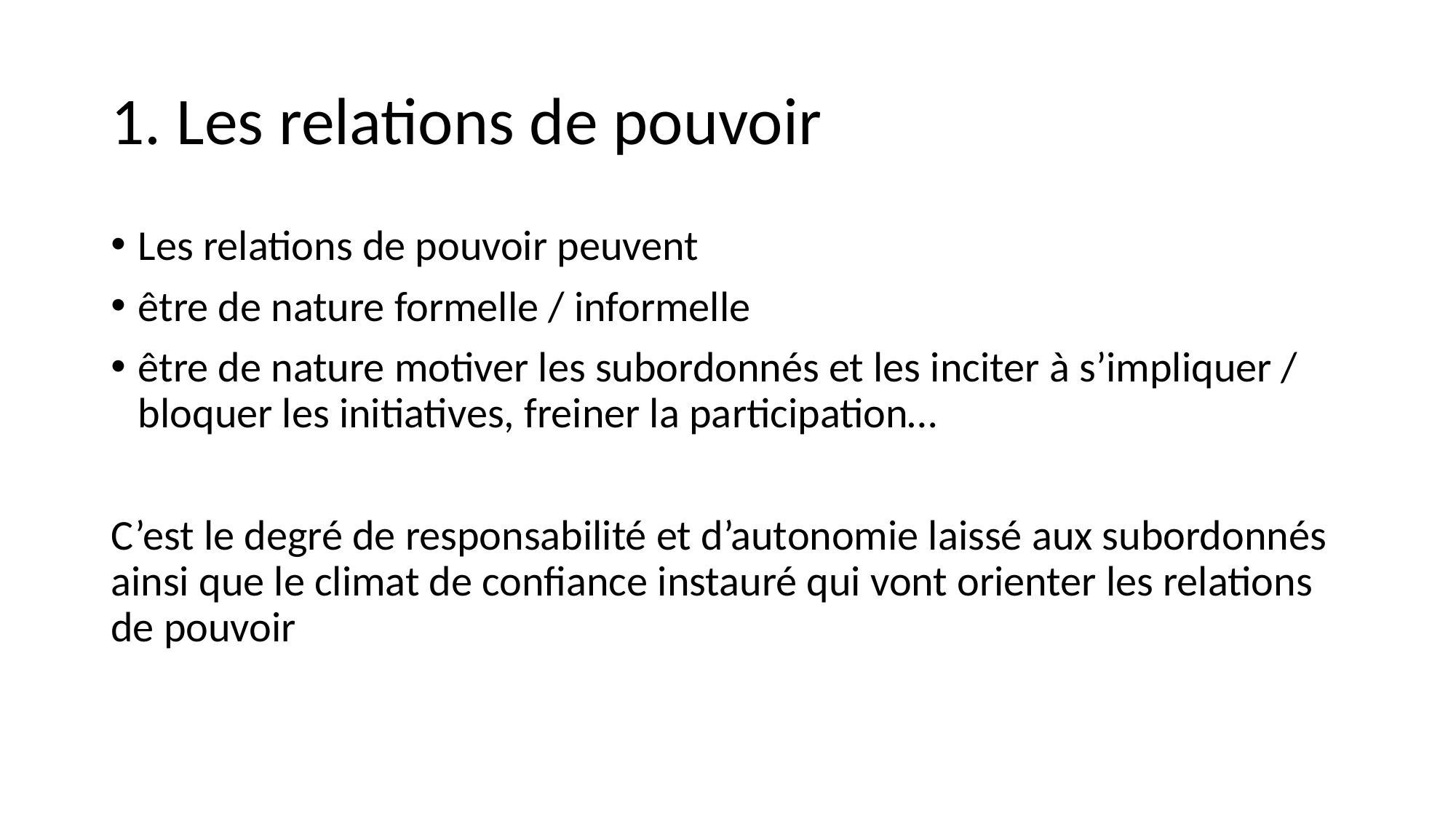

# 1. Les relations de pouvoir
Les relations de pouvoir peuvent
être de nature formelle / informelle
être de nature motiver les subordonnés et les inciter à s’impliquer / bloquer les initiatives, freiner la participation…

C’est le degré de responsabilité et d’autonomie laissé aux subordonnés ainsi que le climat de confiance instauré qui vont orienter les relations de pouvoir